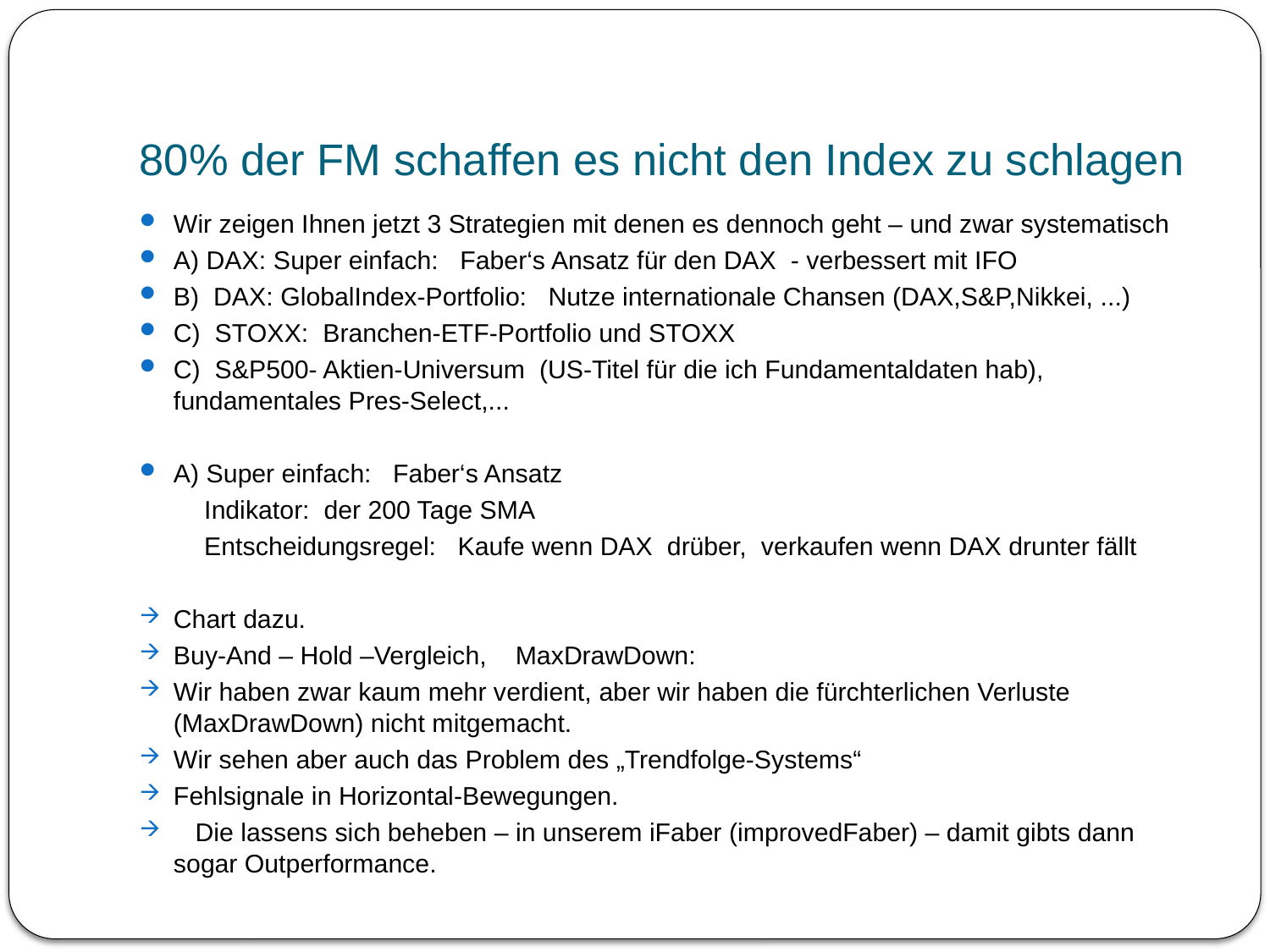

# 80% der FM schaffen es nicht den Index zu schlagen
Wir zeigen Ihnen jetzt 3 Strategien mit denen es dennoch geht – und zwar systematisch
A) DAX: Super einfach:   Faber‘s Ansatz für den DAX  - verbessert mit IFO
B)  DAX: GlobalIndex-Portfolio:   Nutze internationale Chansen (DAX,S&P,Nikkei, ...)
C)  STOXX:  Branchen-ETF-Portfolio und STOXX
C)  S&P500- Aktien-Universum  (US-Titel für die ich Fundamentaldaten hab),   fundamentales Pres-Select,...

A) Super einfach:   Faber‘s Ansatz
         Indikator:  der 200 Tage SMA
         Entscheidungsregel:   Kaufe wenn DAX  drüber,  verkaufen wenn DAX drunter fällt

Chart dazu.
Buy-And – Hold –Vergleich,    MaxDrawDown:
Wir haben zwar kaum mehr verdient, aber wir haben die fürchterlichen Verluste (MaxDrawDown) nicht mitgemacht.
Wir sehen aber auch das Problem des „Trendfolge-Systems“
Fehlsignale in Horizontal-Bewegungen.
   Die lassens sich beheben – in unserem iFaber (improvedFaber) – damit gibts dann sogar Outperformance.